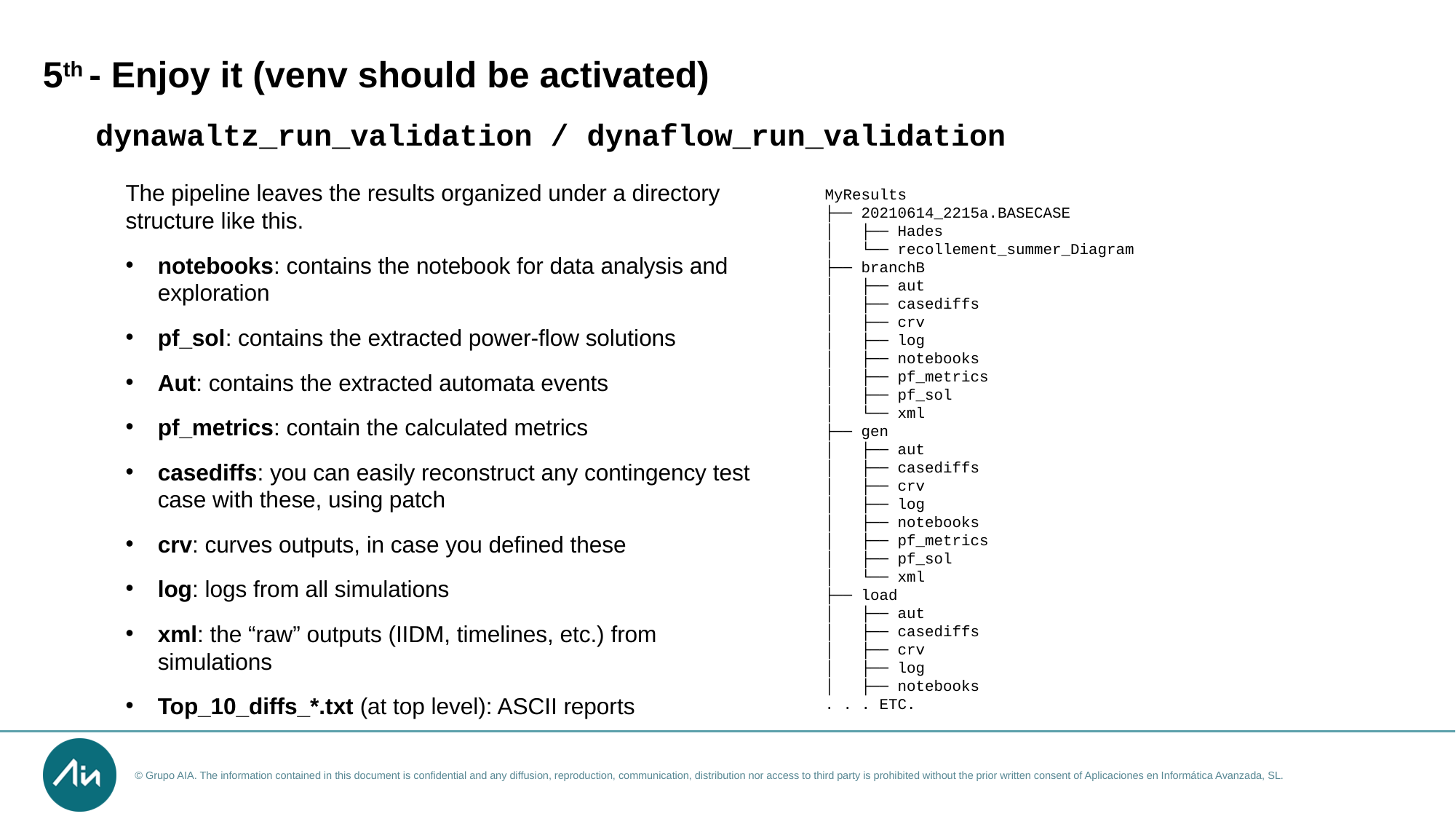

# 5th - Enjoy it (venv should be activated)
dynawaltz_run_validation / dynaflow_run_validation
The pipeline leaves the results organized under a directory structure like this.
notebooks: contains the notebook for data analysis and exploration
pf_sol: contains the extracted power-flow solutions
Aut: contains the extracted automata events
pf_metrics: contain the calculated metrics
casediffs: you can easily reconstruct any contingency test case with these, using patch
crv: curves outputs, in case you defined these
log: logs from all simulations
xml: the “raw” outputs (IIDM, timelines, etc.) from simulations
Top_10_diffs_*.txt (at top level): ASCII reports
MyResults
├── 20210614_2215a.BASECASE
│   ├── Hades
│   └── recollement_summer_Diagram
├── branchB
│   ├── aut
│   ├── casediffs
│   ├── crv
│   ├── log
│   ├── notebooks
│   ├── pf_metrics
│   ├── pf_sol
│   └── xml
├── gen
│   ├── aut
│   ├── casediffs
│   ├── crv
│   ├── log
│   ├── notebooks
│   ├── pf_metrics
│   ├── pf_sol
│   └── xml
├── load
│   ├── aut
│   ├── casediffs
│   ├── crv
│   ├── log
│   ├── notebooks
. . . ETC.